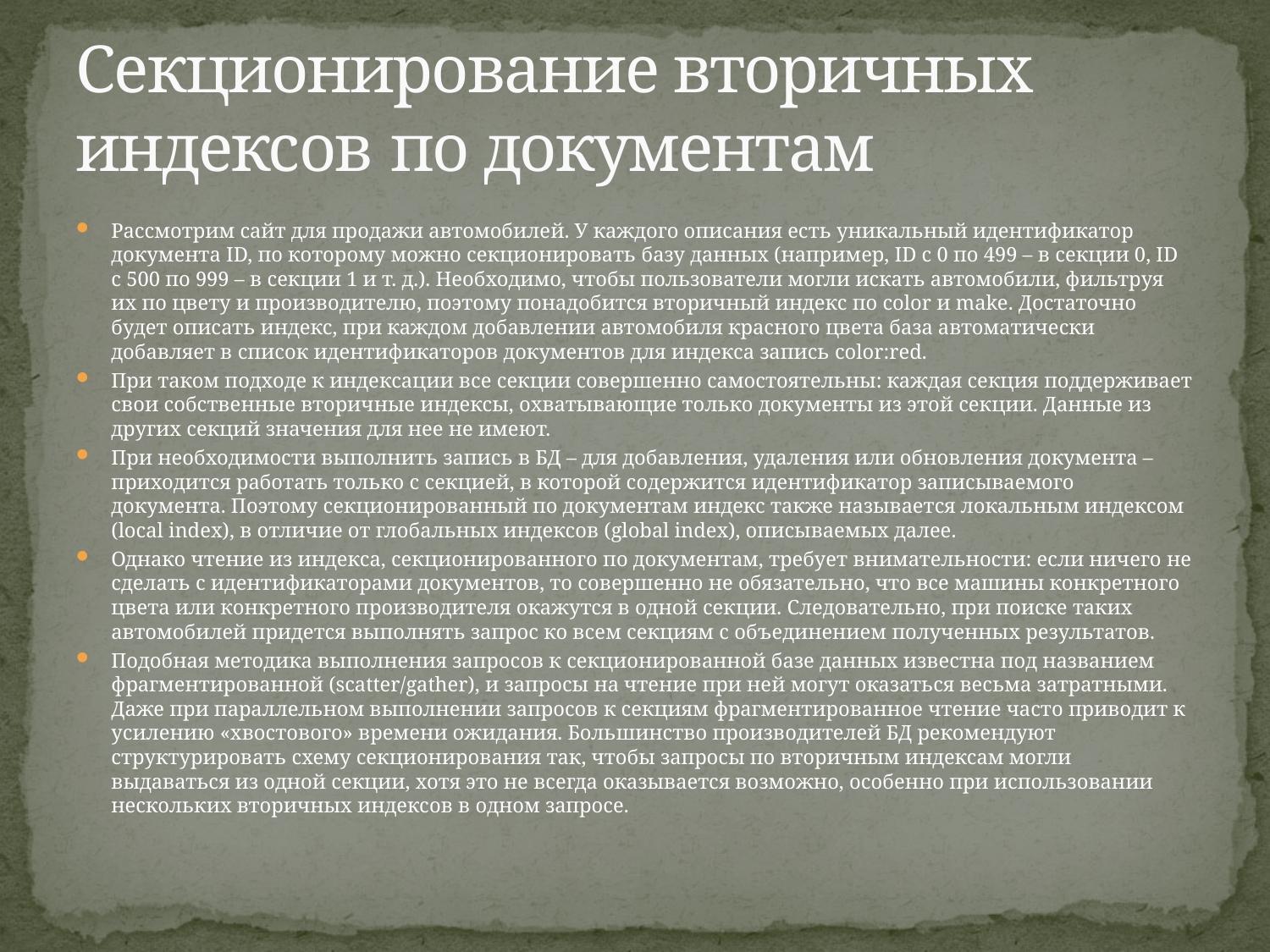

# Секционирование вторичных индексов по документам
Рассмотрим сайт для продажи автомобилей. У каждого описания есть уникальный идентификатор документа ID, по которому можно секционировать базу данных (например, ID с 0 по 499 – в секции 0, ID с 500 по 999 – в секции 1 и т. д.). Необходимо, чтобы пользователи могли искать автомобили, фильтруя их по цвету и производителю, поэтому понадобится вторичный индекс по color и make. Достаточно будет описать индекс, при каждом добавлении автомобиля красного цвета база автоматически добавляет в список идентификаторов документов для индекса запись color:red.
При таком подходе к индексации все секции совершенно самостоятельны: каждая секция поддерживает свои собственные вторичные индексы, охватывающие только документы из этой секции. Данные из других секций значения для нее не имеют.
При необходимости выполнить запись в БД – для добавления, удаления или обновления документа – приходится работать только с секцией, в которой содержится идентификатор записываемого документа. Поэтому секционированный по документам индекс также называется локальным индексом (local index), в отличие от глобальных индексов (global index), описываемых далее.
Однако чтение из индекса, секционированного по документам, требует внимательности: если ничего не сделать с идентификаторами документов, то совершенно не обязательно, что все машины конкретного цвета или конкретного производителя окажутся в одной секции. Следовательно, при поиске таких автомобилей придется выполнять запрос ко всем секциям с объединением полученных результатов.
Подобная методика выполнения запросов к секционированной базе данных известна под названием фрагментированной (scatter/gather), и запросы на чтение при ней могут оказаться весьма затратными. Даже при параллельном выполнении запросов к секциям фрагментированное чтение часто приводит к усилению «хвостового» времени ожидания. Большинство производителей БД рекомендуют структурировать схему секционирования так, чтобы запросы по вторичным индексам могли выдаваться из одной секции, хотя это не всегда оказывается возможно, особенно при использовании нескольких вторичных индексов в одном запросе.